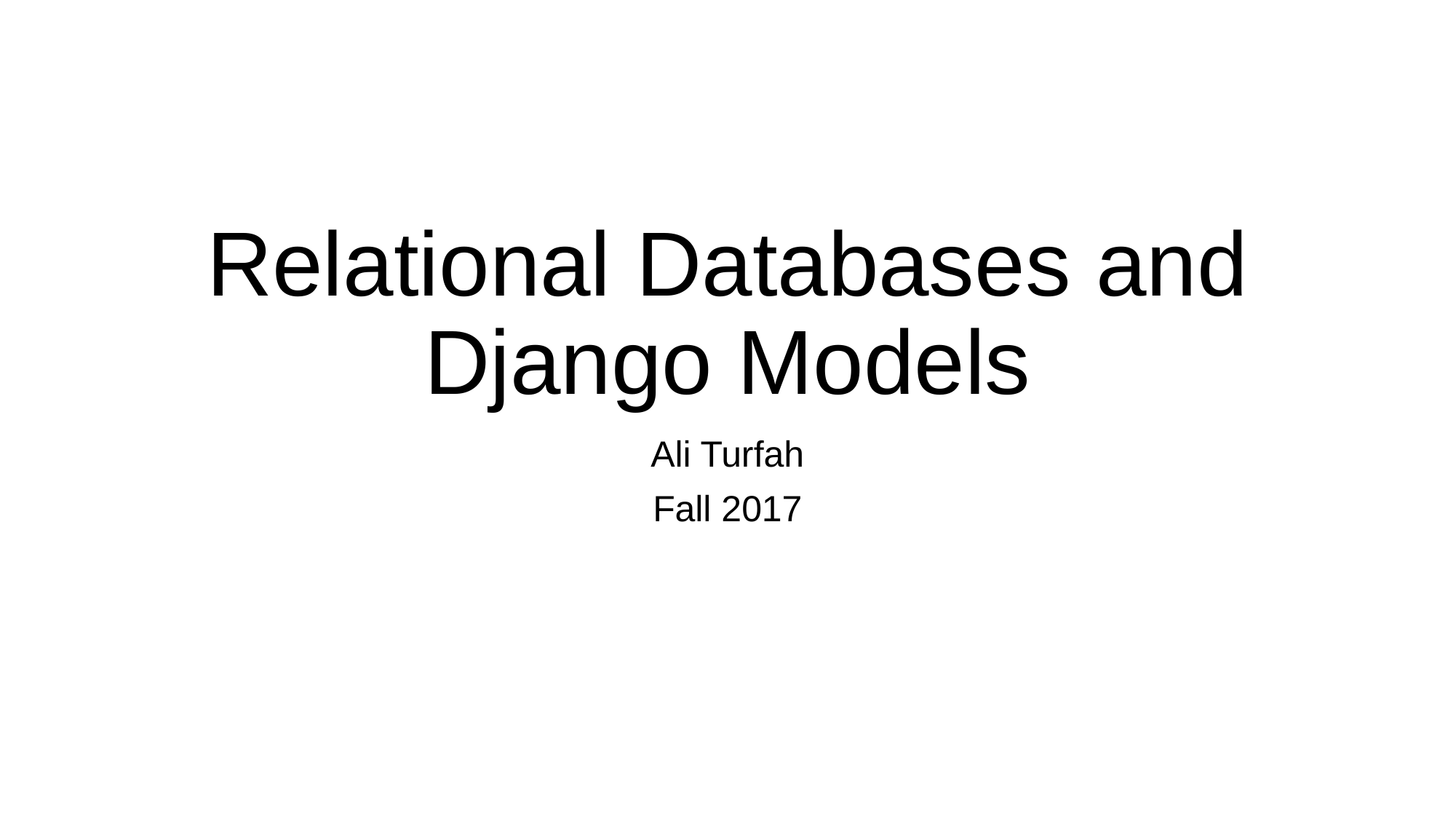

# Relational Databases and Django Models
Ali Turfah
Fall 2017